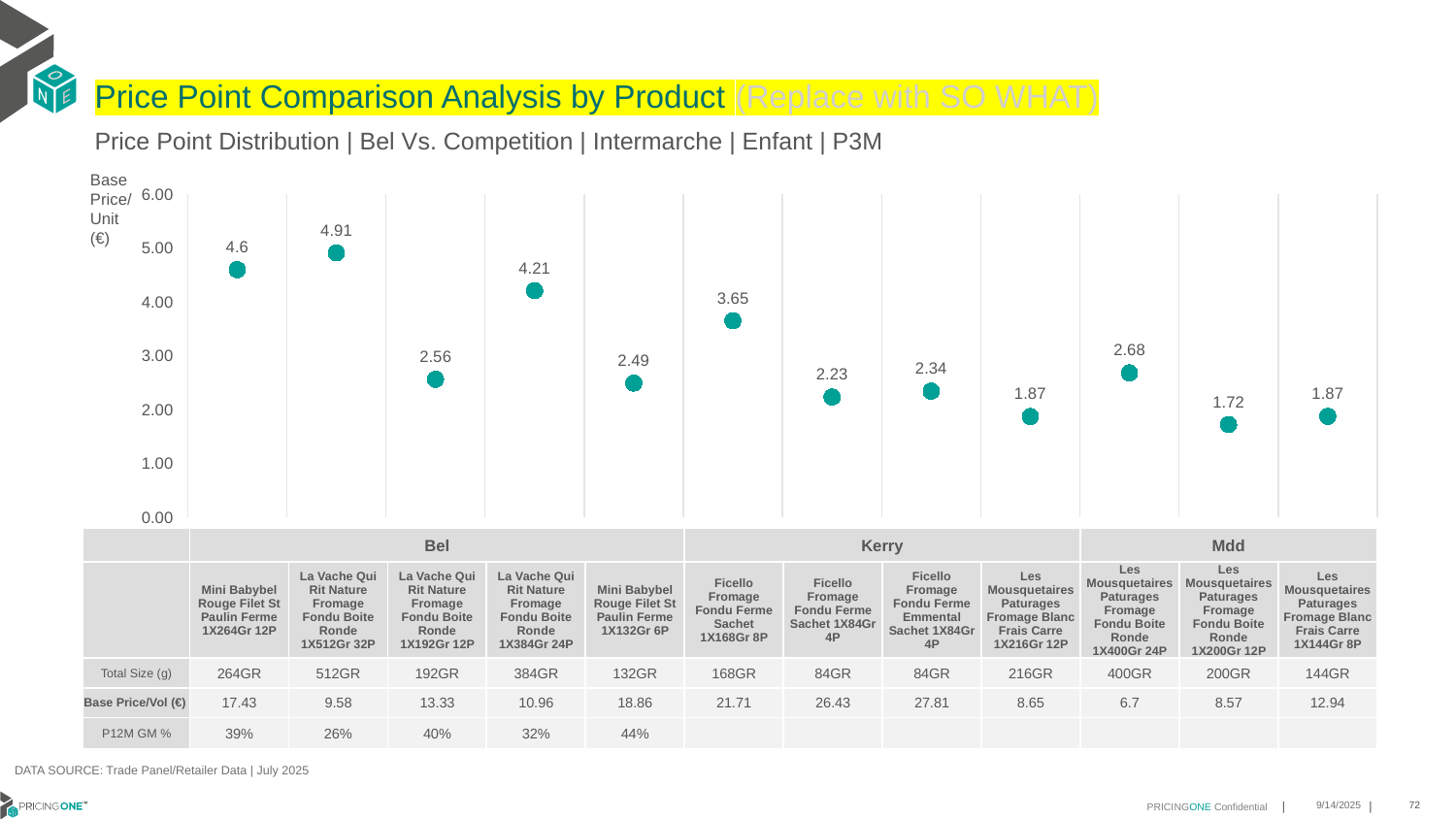

# Price Point Comparison Analysis by Product (Replace with SO WHAT)
Price Point Distribution | Bel Vs. Competition | Intermarche | Enfant | P3M
Base Price/Unit (€)

### Chart

| Category | Base Price/Unit |
|---|---|
| Mini Babybel Rouge Filet St Paulin Ferme 1X264Gr 12P | 4.6 |
| La Vache Qui Rit Nature Fromage Fondu Boite Ronde 1X512Gr 32P | 4.91 |
| La Vache Qui Rit Nature Fromage Fondu Boite Ronde 1X192Gr 12P | 2.56 |
| La Vache Qui Rit Nature Fromage Fondu Boite Ronde 1X384Gr 24P | 4.21 |
| Mini Babybel Rouge Filet St Paulin Ferme 1X132Gr 6P | 2.49 |
| Ficello Fromage Fondu Ferme Sachet 1X168Gr 8P | 3.65 |
| Ficello Fromage Fondu Ferme Sachet 1X84Gr 4P | 2.23 |
| Ficello Fromage Fondu Ferme Emmental Sachet 1X84Gr 4P | 2.34 |
| Les Mousquetaires Paturages Fromage Blanc Frais Carre 1X216Gr 12P | 1.87 |
| Les Mousquetaires Paturages Fromage Fondu Boite Ronde 1X400Gr 24P | 2.68 |
| Les Mousquetaires Paturages Fromage Fondu Boite Ronde 1X200Gr 12P | 1.72 |
| Les Mousquetaires Paturages Fromage Blanc Frais Carre 1X144Gr 8P | 1.87 |
|  | Bel | Bel | Bel | Bel | Bel | Kerry | Kerry | Kerry | Mdd | Mdd | Mdd | Mdd |
| --- | --- | --- | --- | --- | --- | --- | --- | --- | --- | --- | --- | --- |
|  | Mini Babybel Rouge Filet St Paulin Ferme 1X264Gr 12P | La Vache Qui Rit Nature Fromage Fondu Boite Ronde 1X512Gr 32P | La Vache Qui Rit Nature Fromage Fondu Boite Ronde 1X192Gr 12P | La Vache Qui Rit Nature Fromage Fondu Boite Ronde 1X384Gr 24P | Mini Babybel Rouge Filet St Paulin Ferme 1X132Gr 6P | Ficello Fromage Fondu Ferme Sachet 1X168Gr 8P | Ficello Fromage Fondu Ferme Sachet 1X84Gr 4P | Ficello Fromage Fondu Ferme Emmental Sachet 1X84Gr 4P | Les Mousquetaires Paturages Fromage Blanc Frais Carre 1X216Gr 12P | Les Mousquetaires Paturages Fromage Fondu Boite Ronde 1X400Gr 24P | Les Mousquetaires Paturages Fromage Fondu Boite Ronde 1X200Gr 12P | Les Mousquetaires Paturages Fromage Blanc Frais Carre 1X144Gr 8P |
| Total Size (g) | 264GR | 512GR | 192GR | 384GR | 132GR | 168GR | 84GR | 84GR | 216GR | 400GR | 200GR | 144GR |
| Base Price/Vol (€) | 17.43 | 9.58 | 13.33 | 10.96 | 18.86 | 21.71 | 26.43 | 27.81 | 8.65 | 6.7 | 8.57 | 12.94 |
| P12M GM % | 39% | 26% | 40% | 32% | 44% |  |  |  |  |  |  |  |
DATA SOURCE: Trade Panel/Retailer Data | July 2025

9/14/2025
72